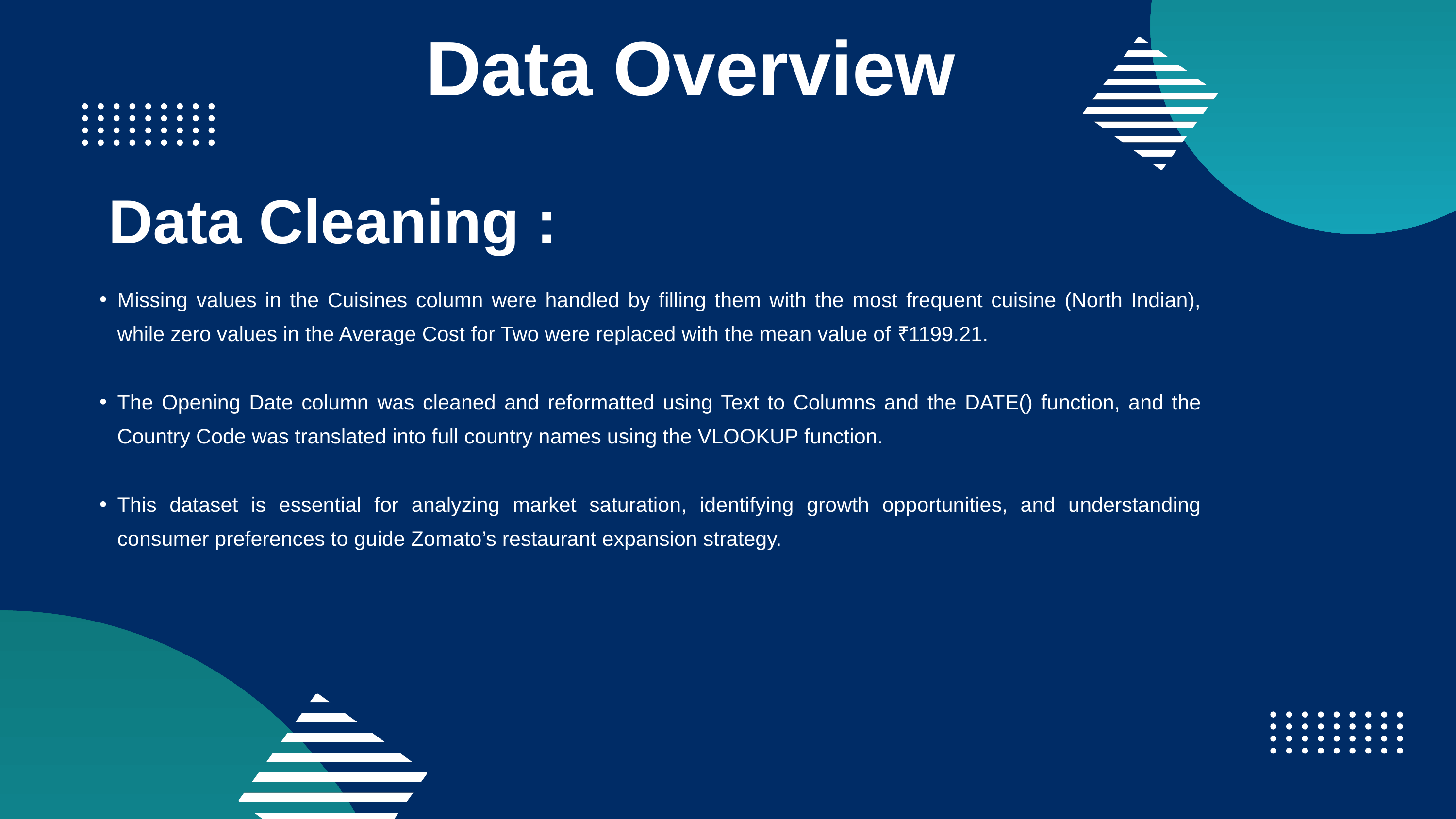

Data Overview

Data Cleaning :
Missing values in the Cuisines column were handled by filling them with the most frequent cuisine (North Indian), while zero values in the Average Cost for Two were replaced with the mean value of ₹1199.21.

The Opening Date column was cleaned and reformatted using Text to Columns and the DATE() function, and the Country Code was translated into full country names using the VLOOKUP function.

This dataset is essential for analyzing market saturation, identifying growth opportunities, and understanding consumer preferences to guide Zomato’s restaurant expansion strategy.